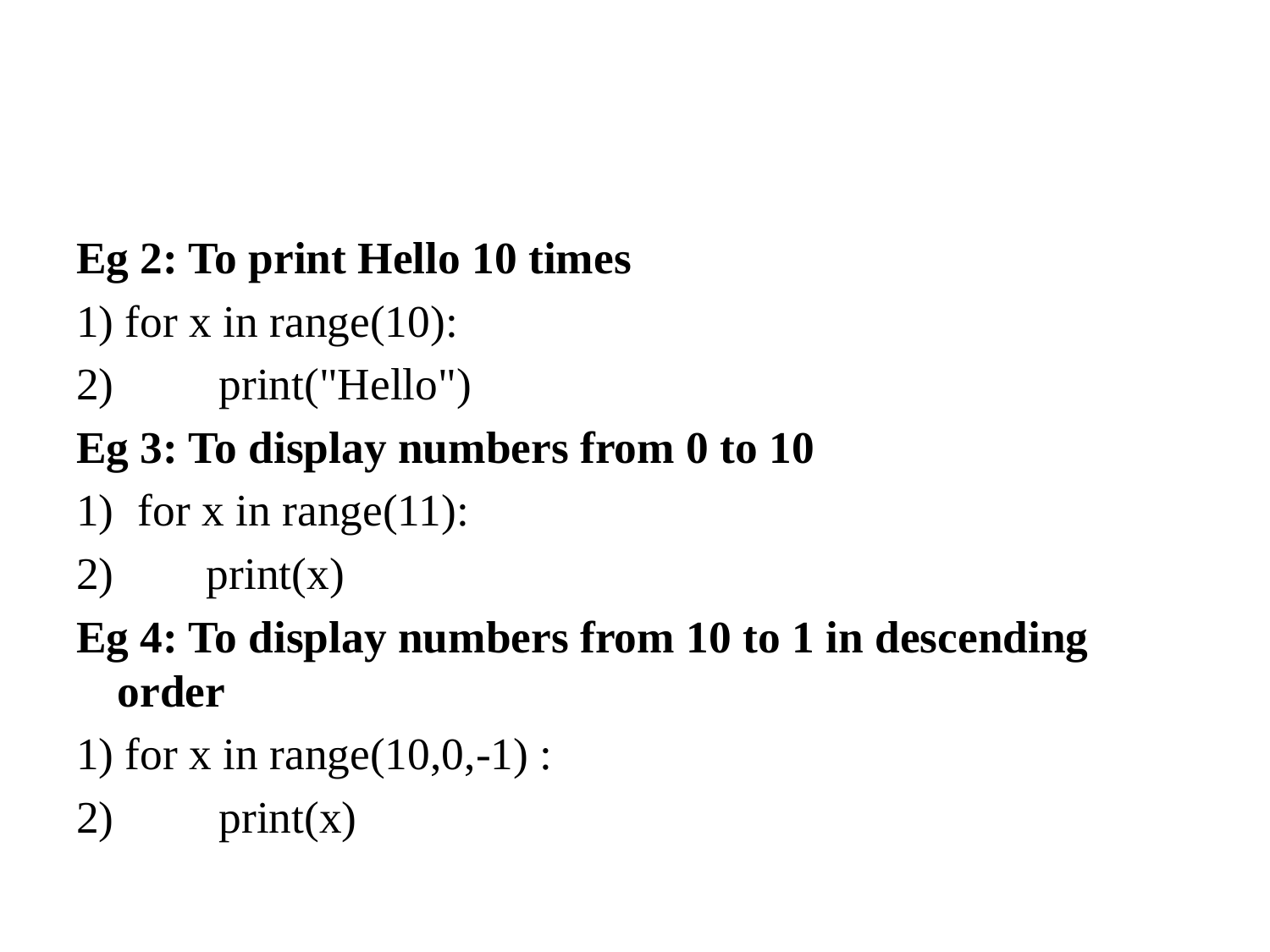

#
Eg 2: To print Hello 10 times
1) for x in range(10):
2) 	print("Hello")
Eg 3: To display numbers from 0 to 10
for x in range(11):
      print(x)
Eg 4: To display numbers from 10 to 1 in descending order
1) for x in range(10,0,-1) :
2) 	print(x)